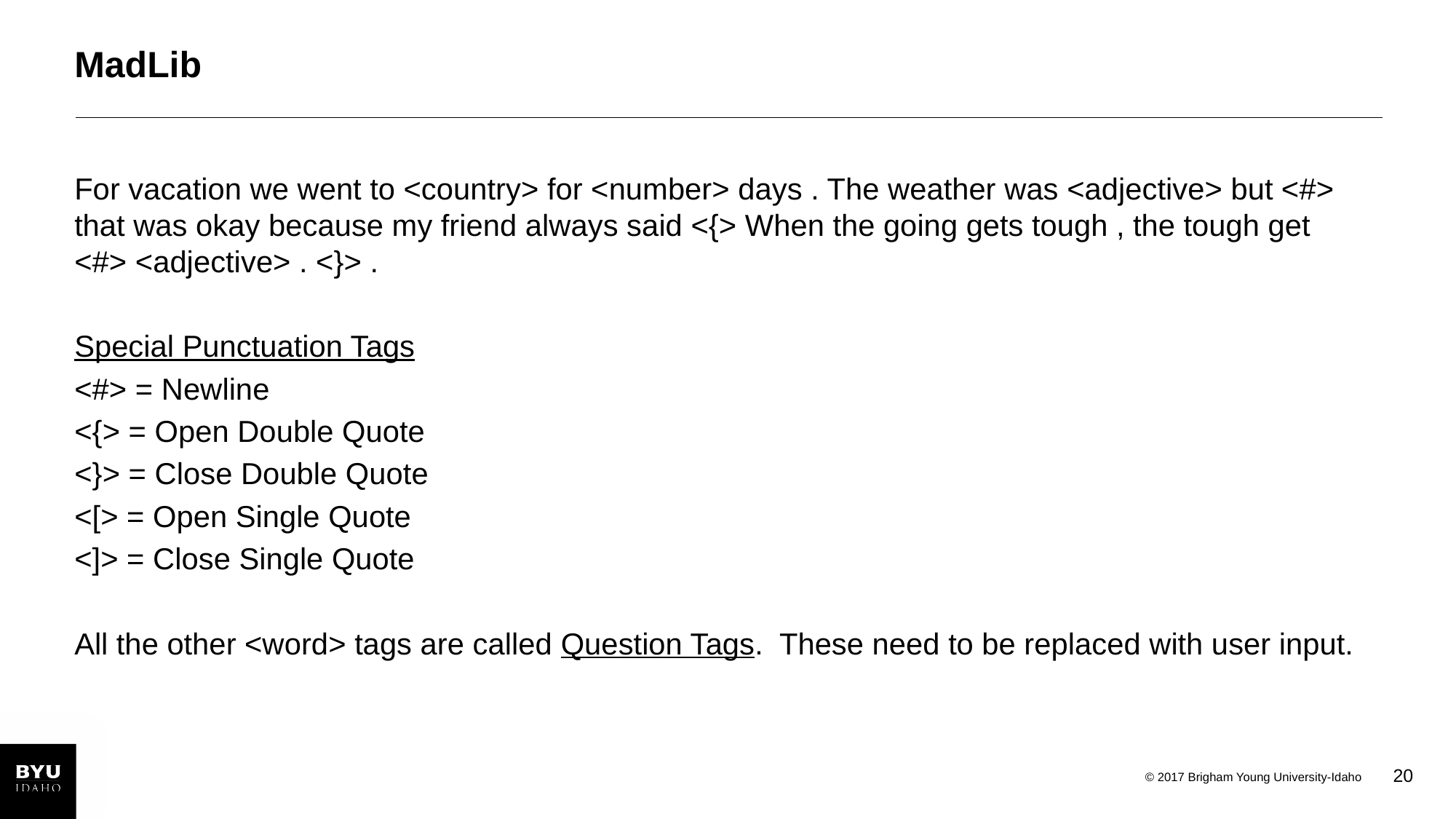

# MadLib
For vacation we went to <country> for <number> days . The weather was <adjective> but <#> that was okay because my friend always said <{> When the going gets tough , the tough get <#> <adjective> . <}> .

Special Punctuation Tags
<#> = Newline
<{> = Open Double Quote
<}> = Close Double Quote
<[> = Open Single Quote
<]> = Close Single Quote

All the other <word> tags are called Question Tags.  These need to be replaced with user input.